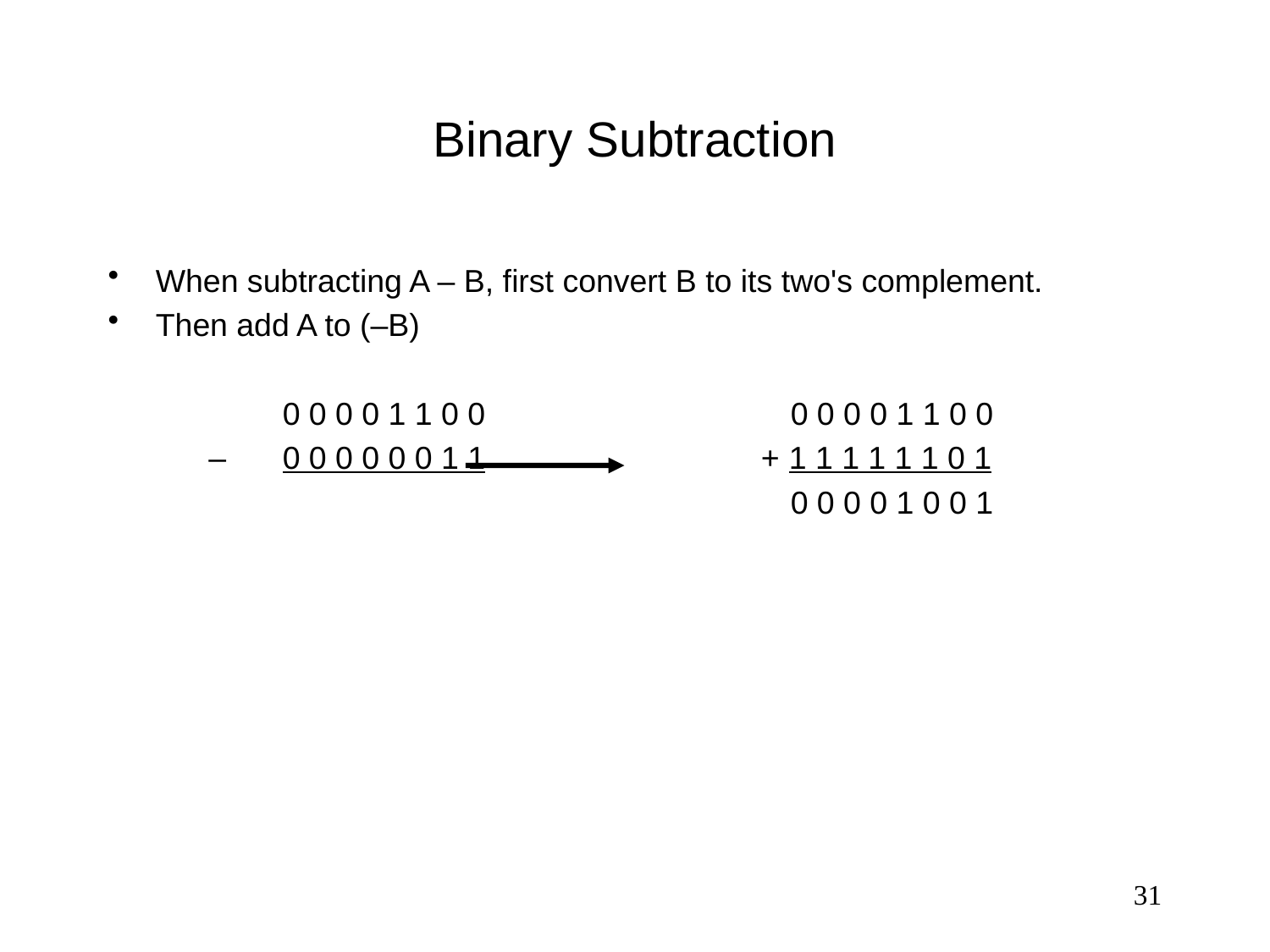

# Binary Subtraction
When subtracting A – B, first convert B to its two's complement.
Then add A to (–B)

		0 0 0 0 1 1 0 0			0 0 0 0 1 1 0 0
	      –	0 0 0 0 0 0 1 1		           + 1 1 1 1 1 1 0 1
	  	   			           	0 0 0 0 1 0 0 1

31